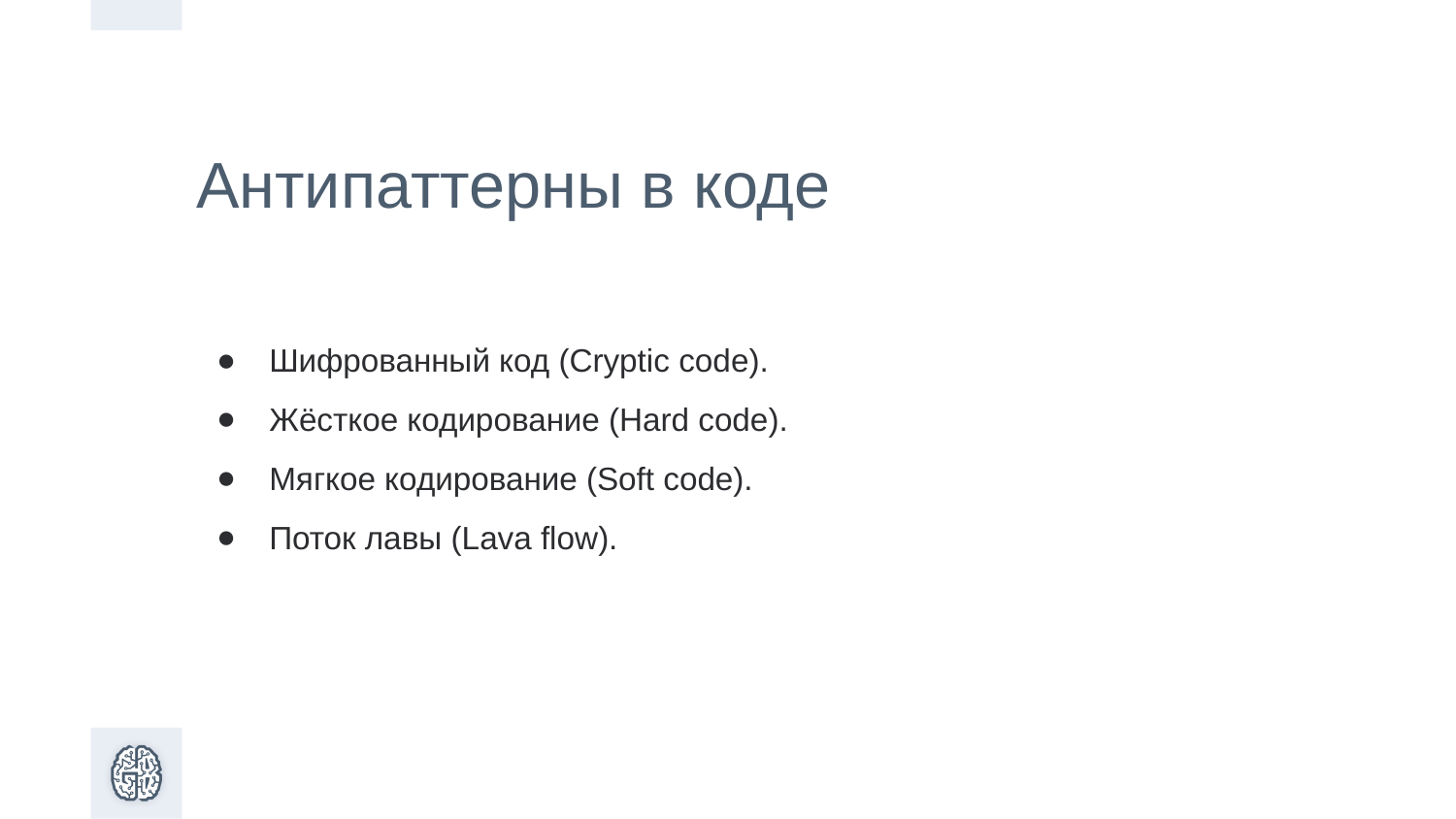

Антипаттерны в коде
Шифрованный код (Cryptic code).
Жёсткое кодирование (Hard code).
Мягкое кодирование (Soft code).
Поток лавы (Lava flow).